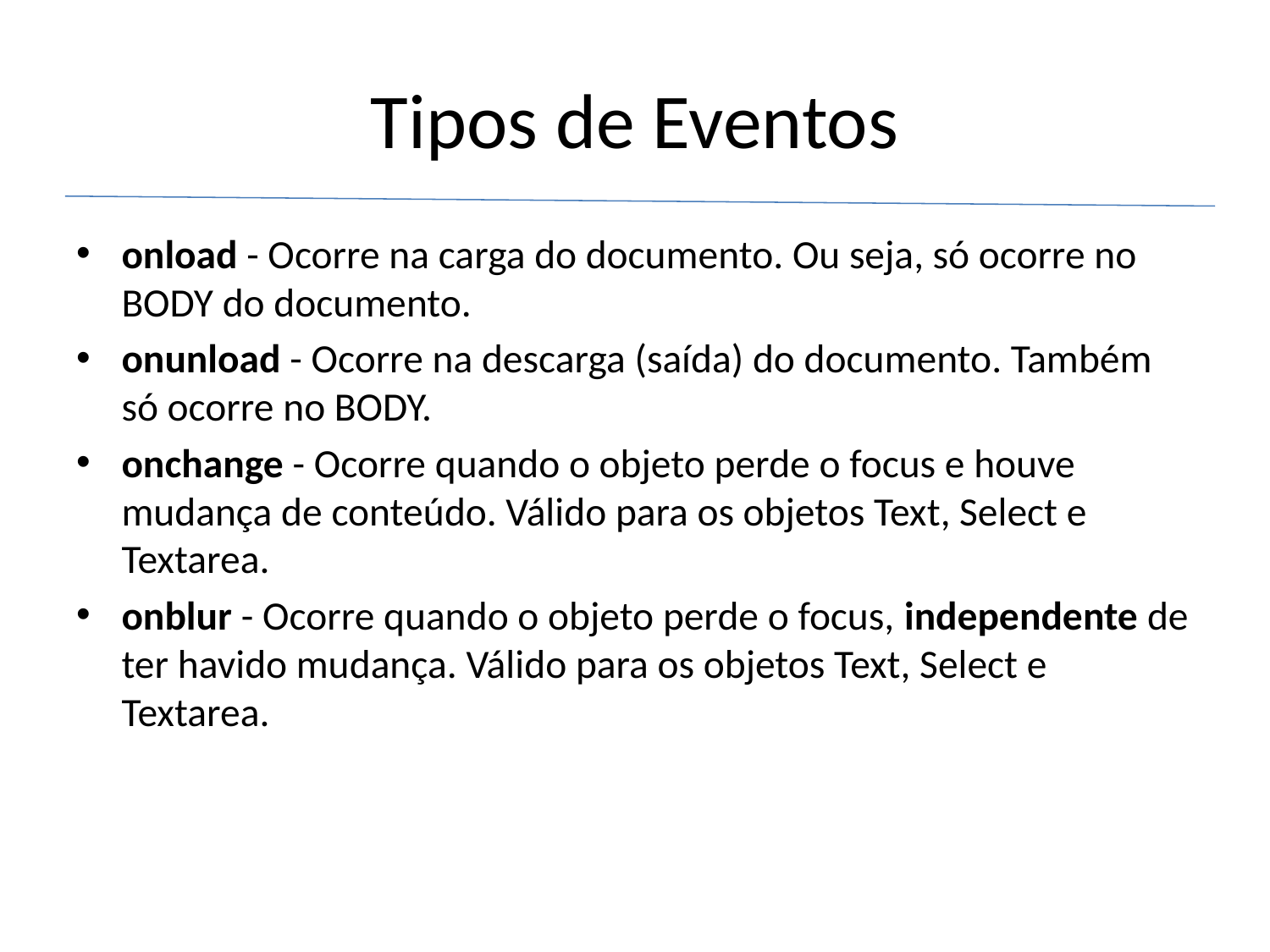

# Tipos de Eventos
onload - Ocorre na carga do documento. Ou seja, só ocorre no BODY do documento.
onunload - Ocorre na descarga (saída) do documento. Também só ocorre no BODY.
onchange - Ocorre quando o objeto perde o focus e houve mudança de conteúdo. Válido para os objetos Text, Select e Textarea.
onblur - Ocorre quando o objeto perde o focus, independente de ter havido mudança. Válido para os objetos Text, Select e Textarea.